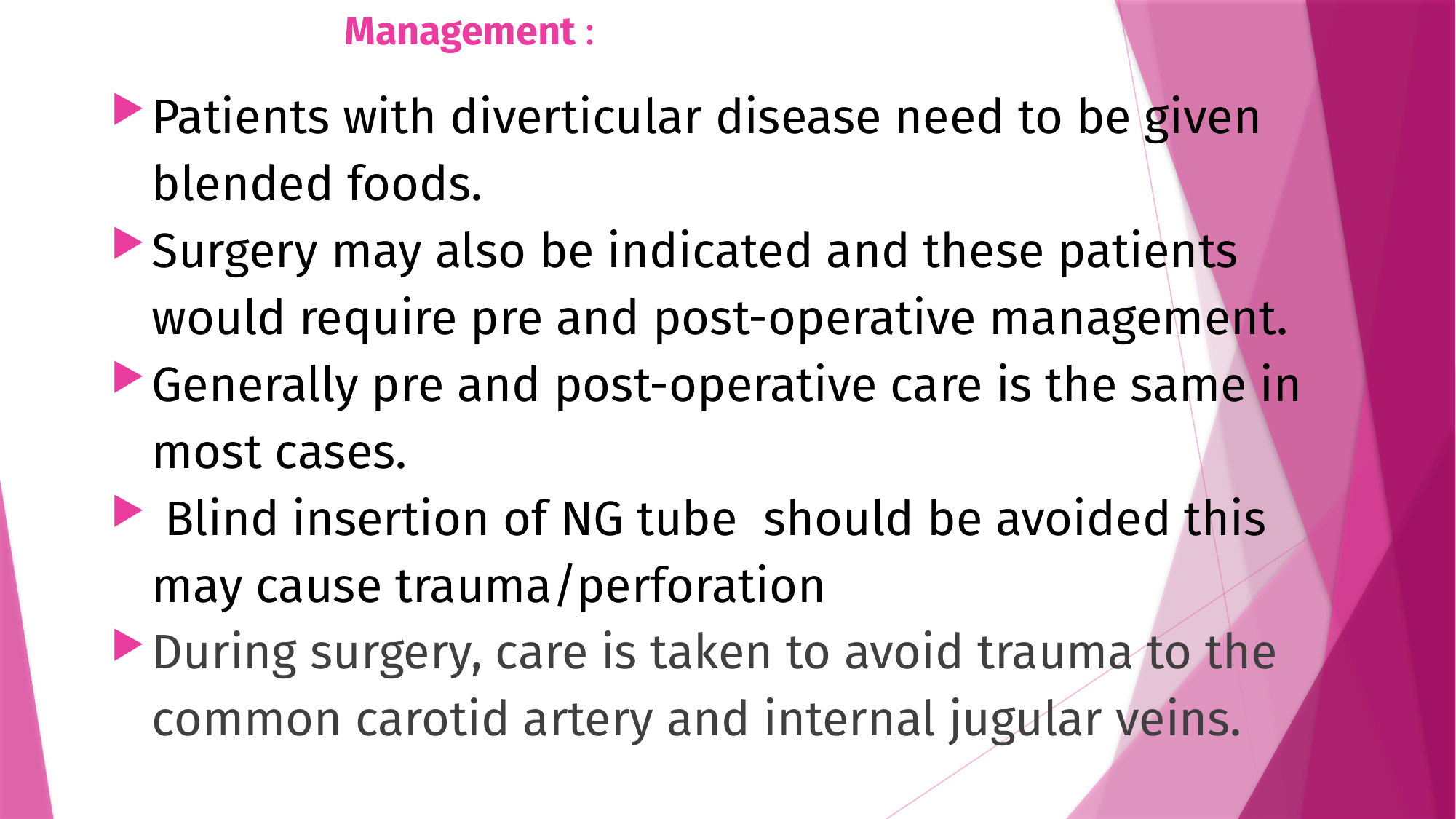

# Management :
Patients with diverticular disease need to be given blended foods.
Surgery may also be indicated and these patients would require pre and post-operative management.
Generally pre and post-operative care is the same in most cases.
 Blind insertion of NG tube  should be avoided this may cause trauma/perforation
During surgery, care is taken to avoid trauma to the common carotid artery and internal jugular veins.